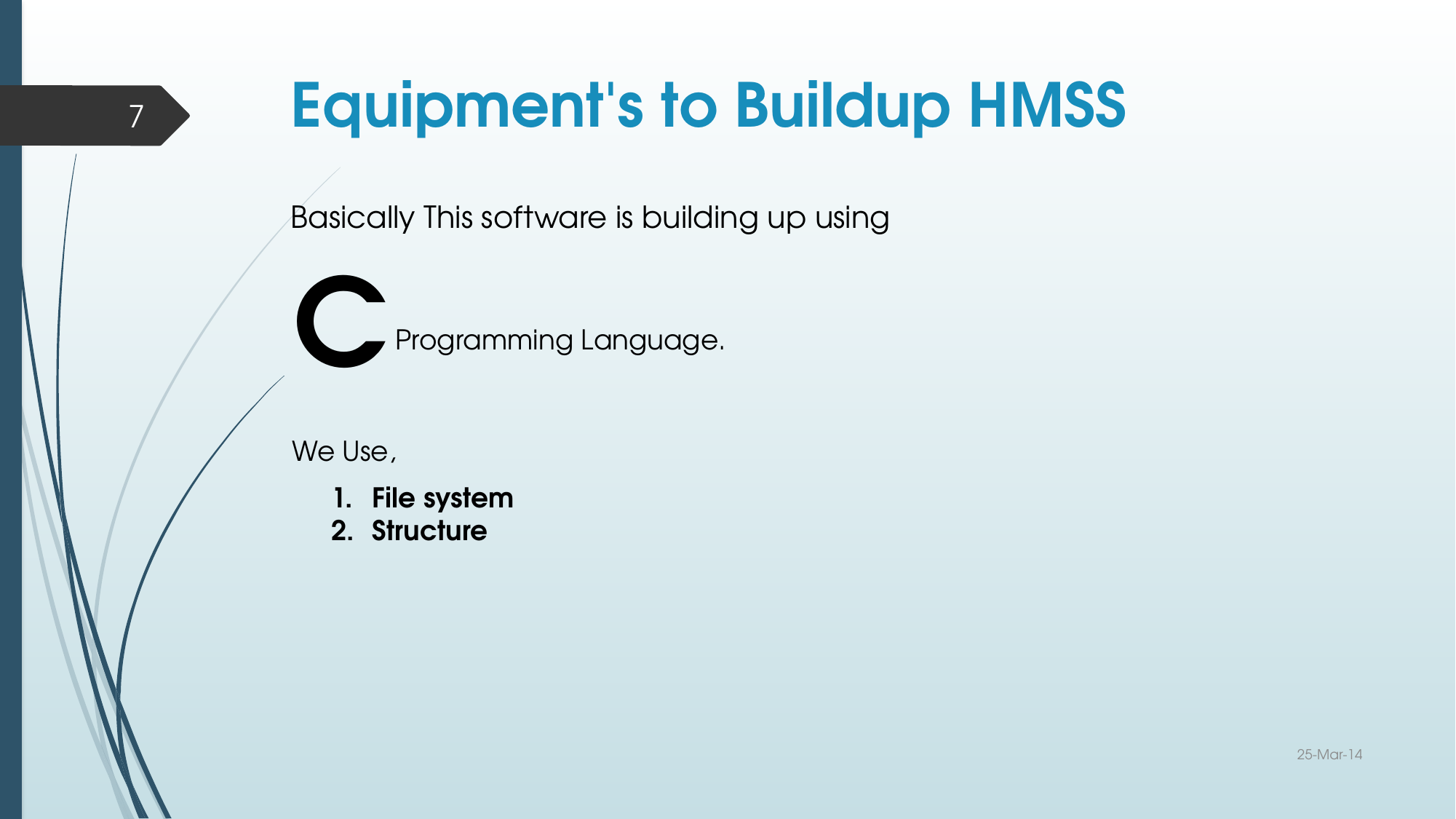

# Equipment's to Buildup HMSS
7
Basically This software is building up using
C
Programming Language.
We Use,
File system
Structure
25-Mar-14